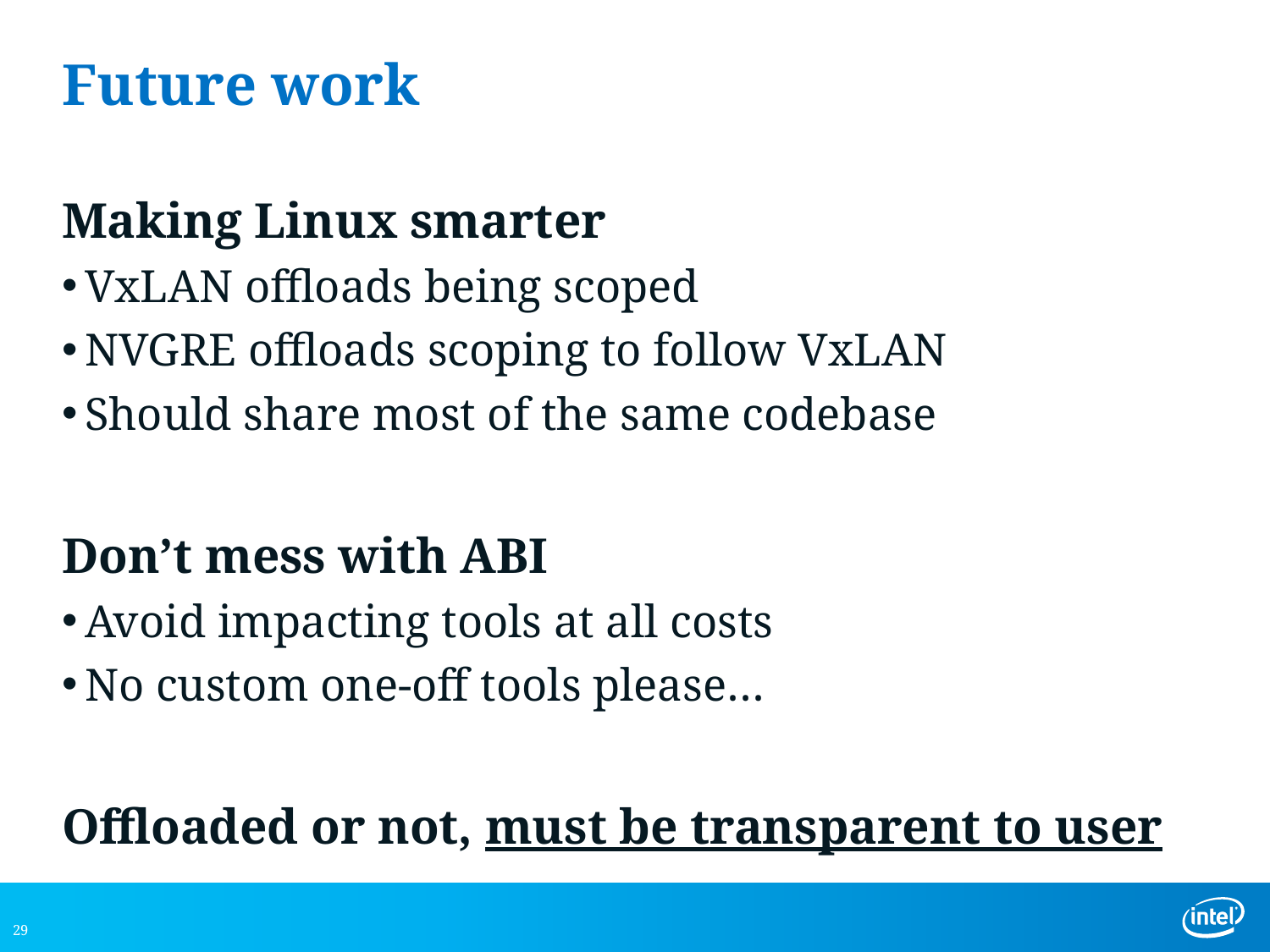

# Future work
Making Linux smarter
VxLAN offloads being scoped
NVGRE offloads scoping to follow VxLAN
Should share most of the same codebase

Don’t mess with ABI
Avoid impacting tools at all costs
No custom one-off tools please…

Offloaded or not, must be transparent to user

29